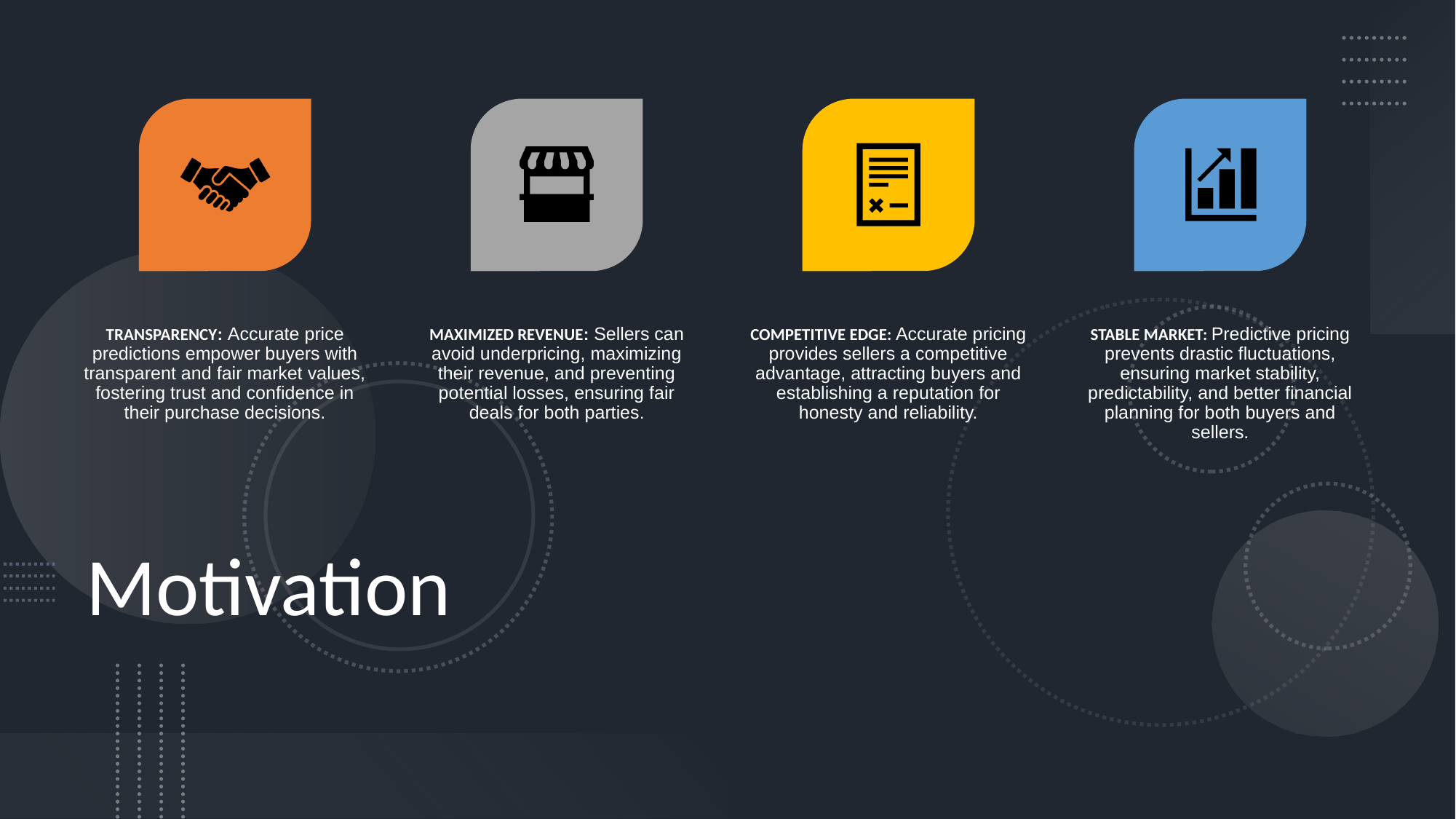

Transparency: Accurate price predictions empower buyers with transparent and fair market values, fostering trust and confidence in their purchase decisions.
Maximized Revenue: Sellers can avoid underpricing, maximizing their revenue, and preventing potential losses, ensuring fair deals for both parties.
Competitive Edge: Accurate pricing provides sellers a competitive advantage, attracting buyers and establishing a reputation for honesty and reliability.
Stable Market: Predictive pricing prevents drastic fluctuations, ensuring market stability, predictability, and better financial planning for both buyers and sellers.

# Motivation